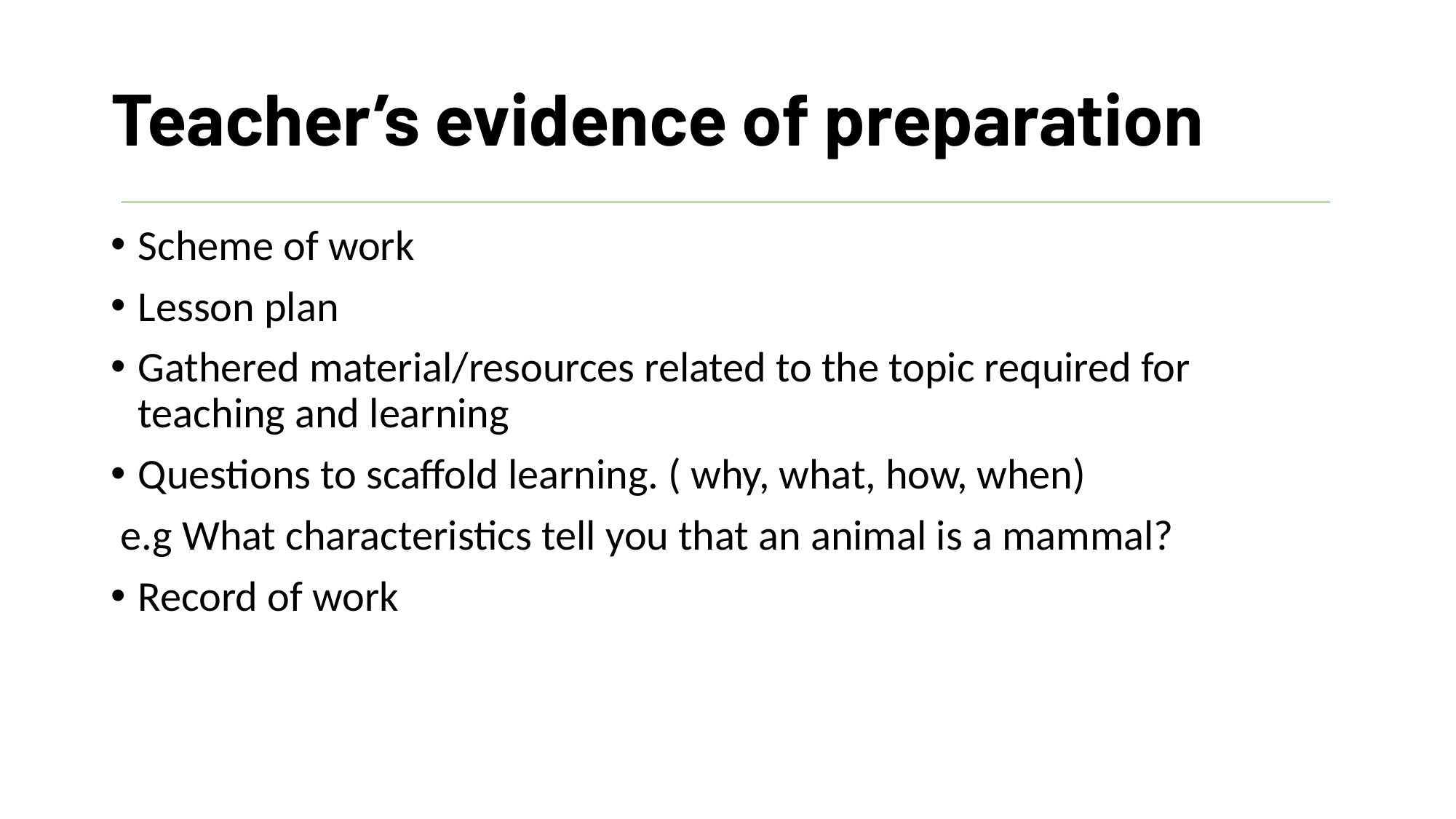

# Teacher’s evidence of preparation
Scheme of work
Lesson plan
Gathered material/resources related to the topic required for teaching and learning
Questions to scaffold learning. ( why, what, how, when)
 e.g What characteristics tell you that an animal is a mammal?
Record of work